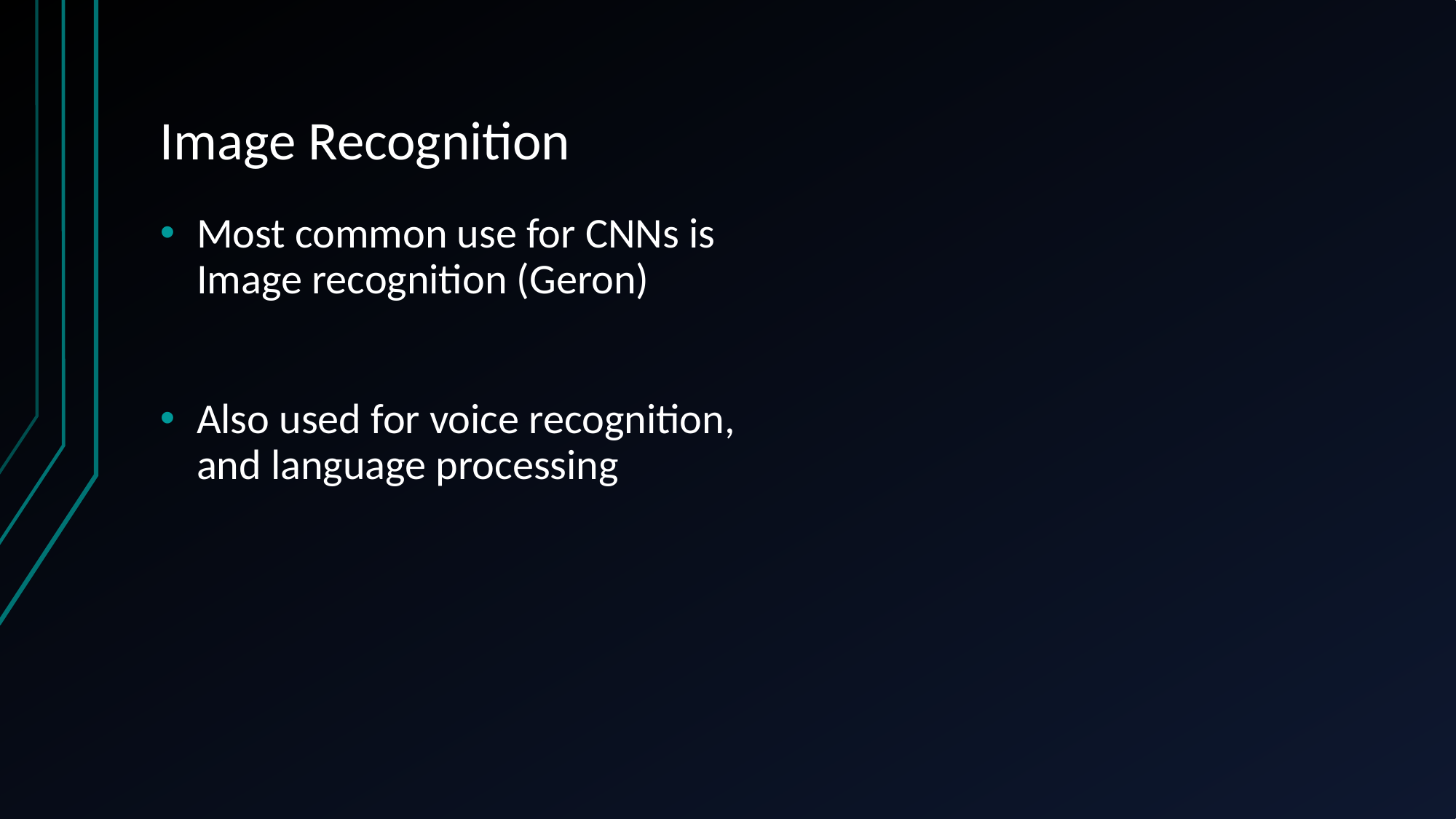

# Image Recognition
Most common use for CNNs is Image recognition (Geron)

Also used for voice recognition, and language processing